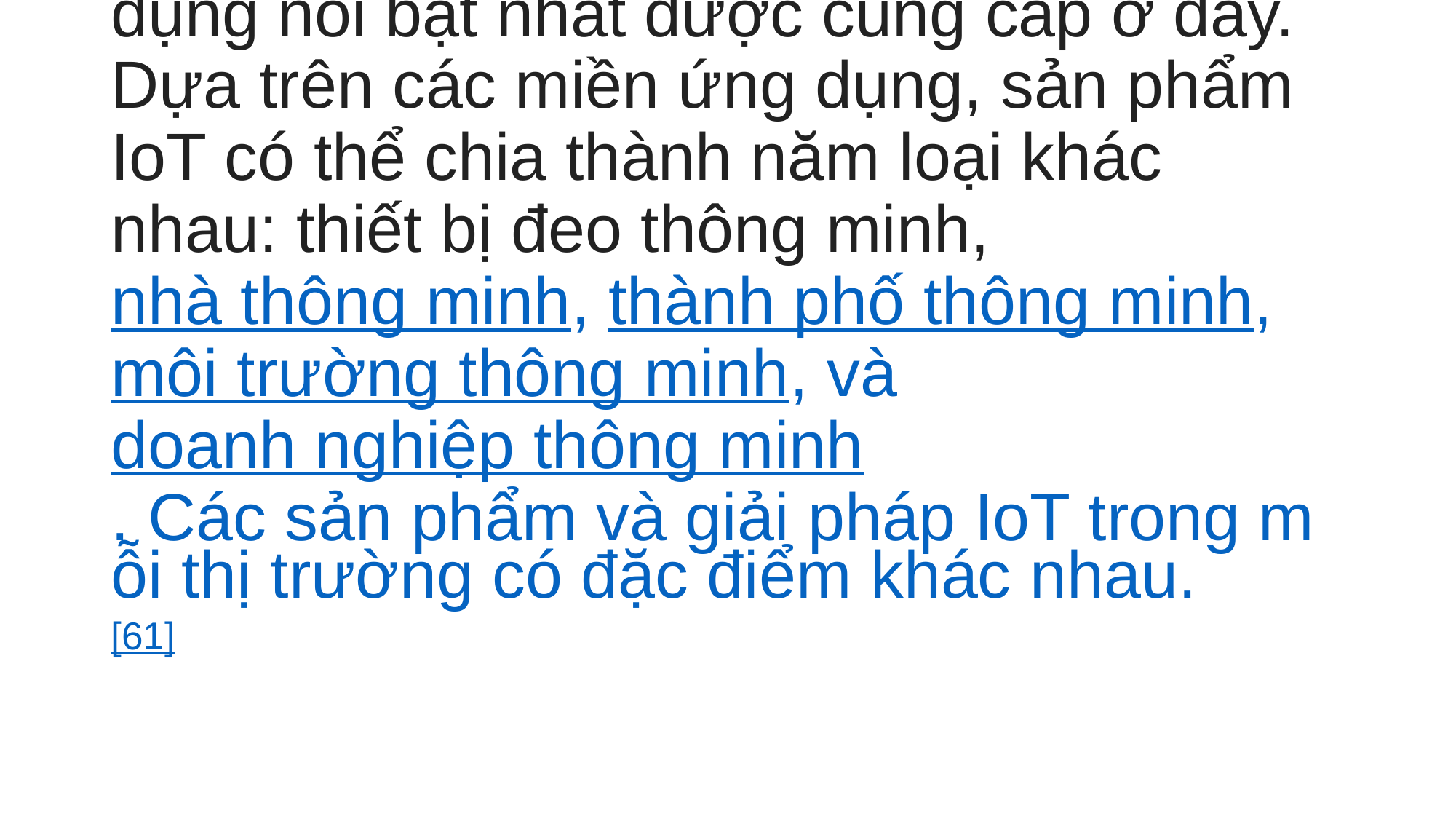

# iii. Tuy nhiên, các ứng dụng của IoT không chỉ giới hạn trong các lĩnh vực này. Trường hợp sử dụng chuyên ngành khác của IoT cũng có thể tồn tại. Một cái nhìn tổng quan về một số lĩnh vực ứng dụng nổi bật nhất được cung cấp ở đây. Dựa trên các miền ứng dụng, sản phẩm IoT có thể chia thành năm loại khác nhau: thiết bị đeo thông minh, nhà thông minh, thành phố thông minh, môi trường thông minh, và doanh nghiệp thông minh. Các sản phẩm và giải pháp IoT trong mỗi thị trường có đặc điểm khác nhau.[61]